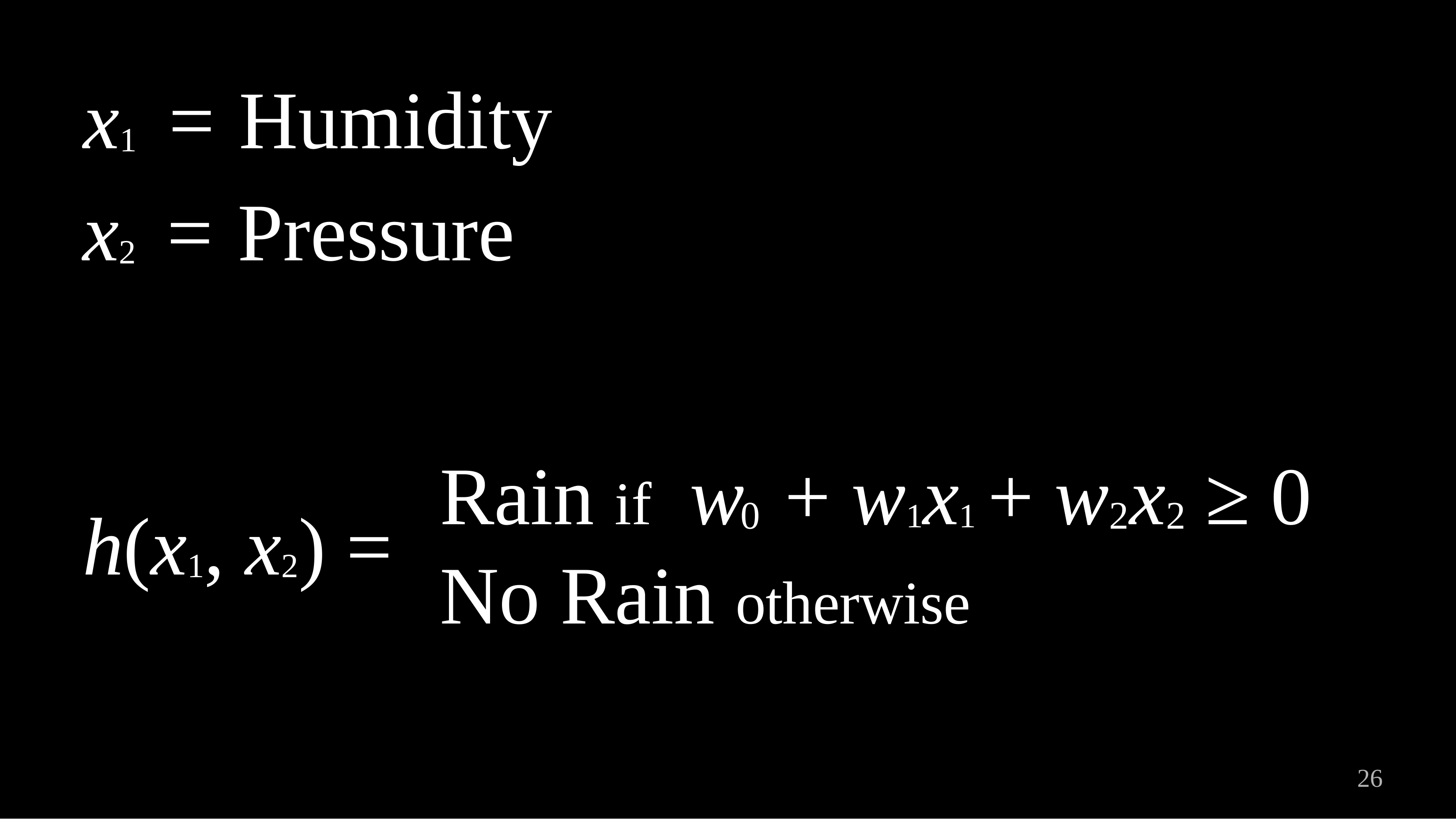

# x1	= Humidity
x2	= Pressure
Rain if	w	+ w1x1
+ w x	≥ 0
0
2	2
h(x1, x2) =
No Rain otherwise
26